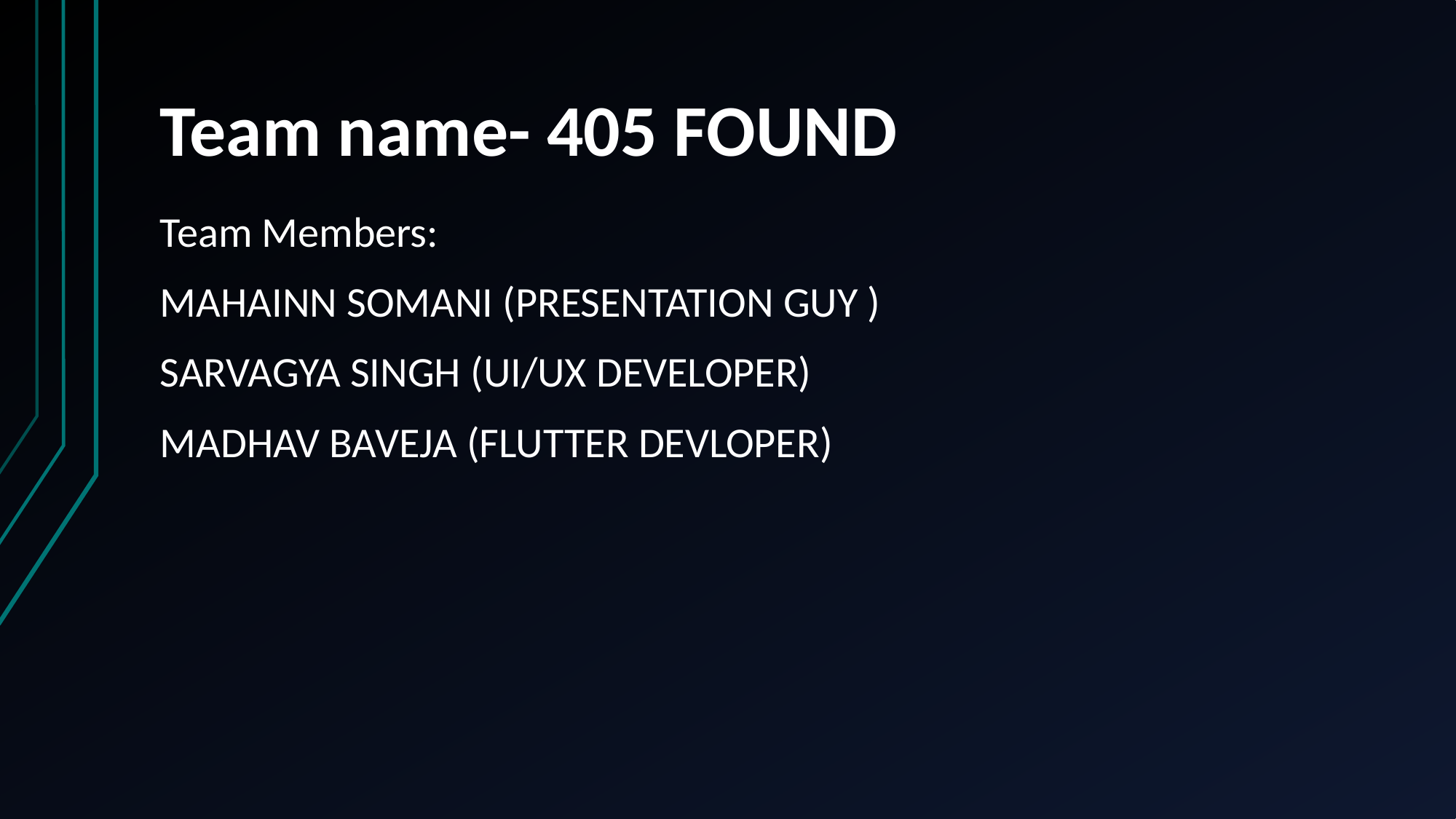

# Team name- 405 FOUND
Team Members:
MAHAINN SOMANI (PRESENTATION GUY )
SARVAGYA SINGH (UI/UX DEVELOPER)
MADHAV BAVEJA (FLUTTER DEVLOPER)